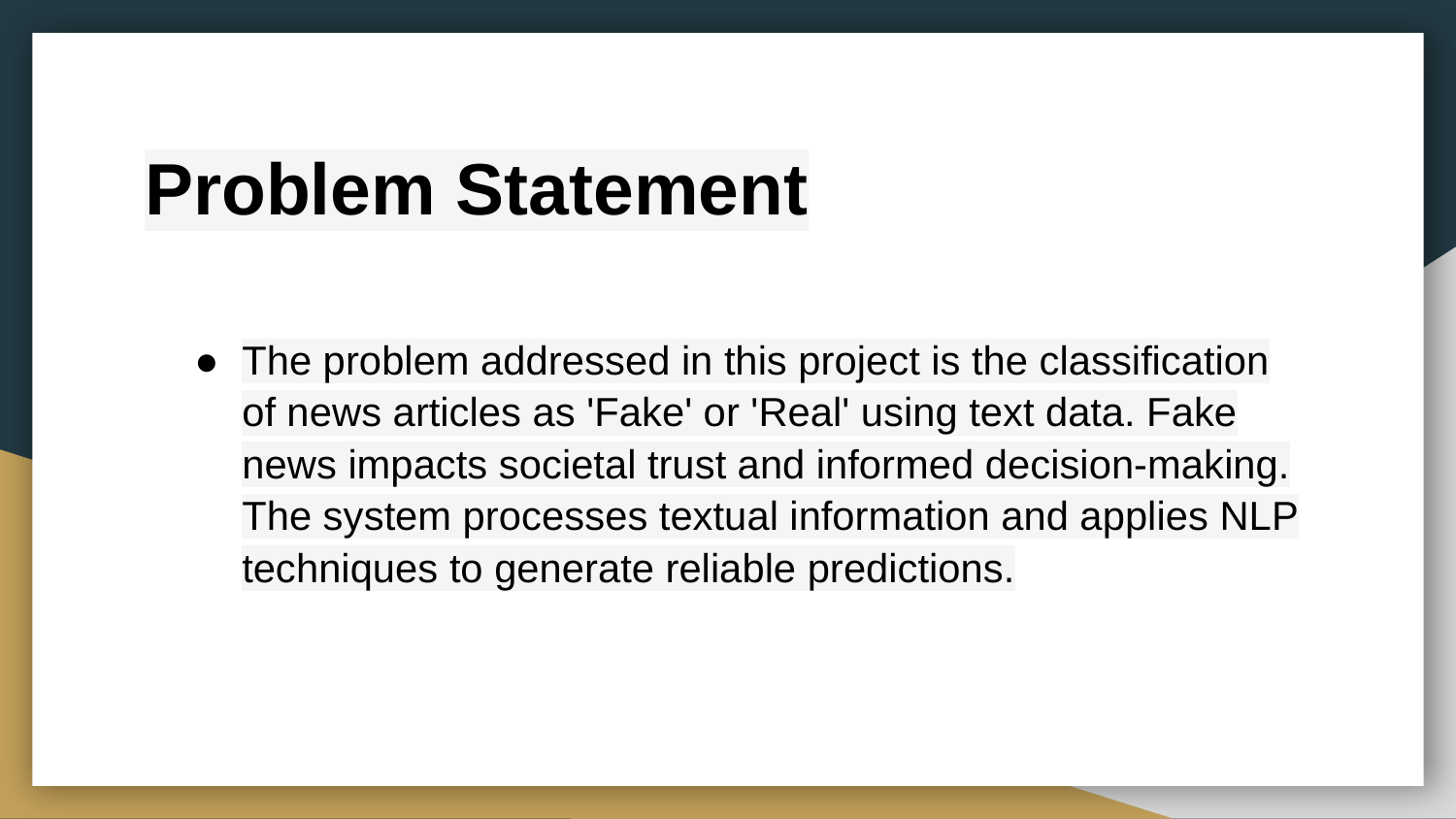

# Problem Statement​
The problem addressed in this project is the classification of news articles as 'Fake' or 'Real' using text data. Fake news impacts societal trust and informed decision-making. The system processes textual information and applies NLP techniques to generate reliable predictions.​